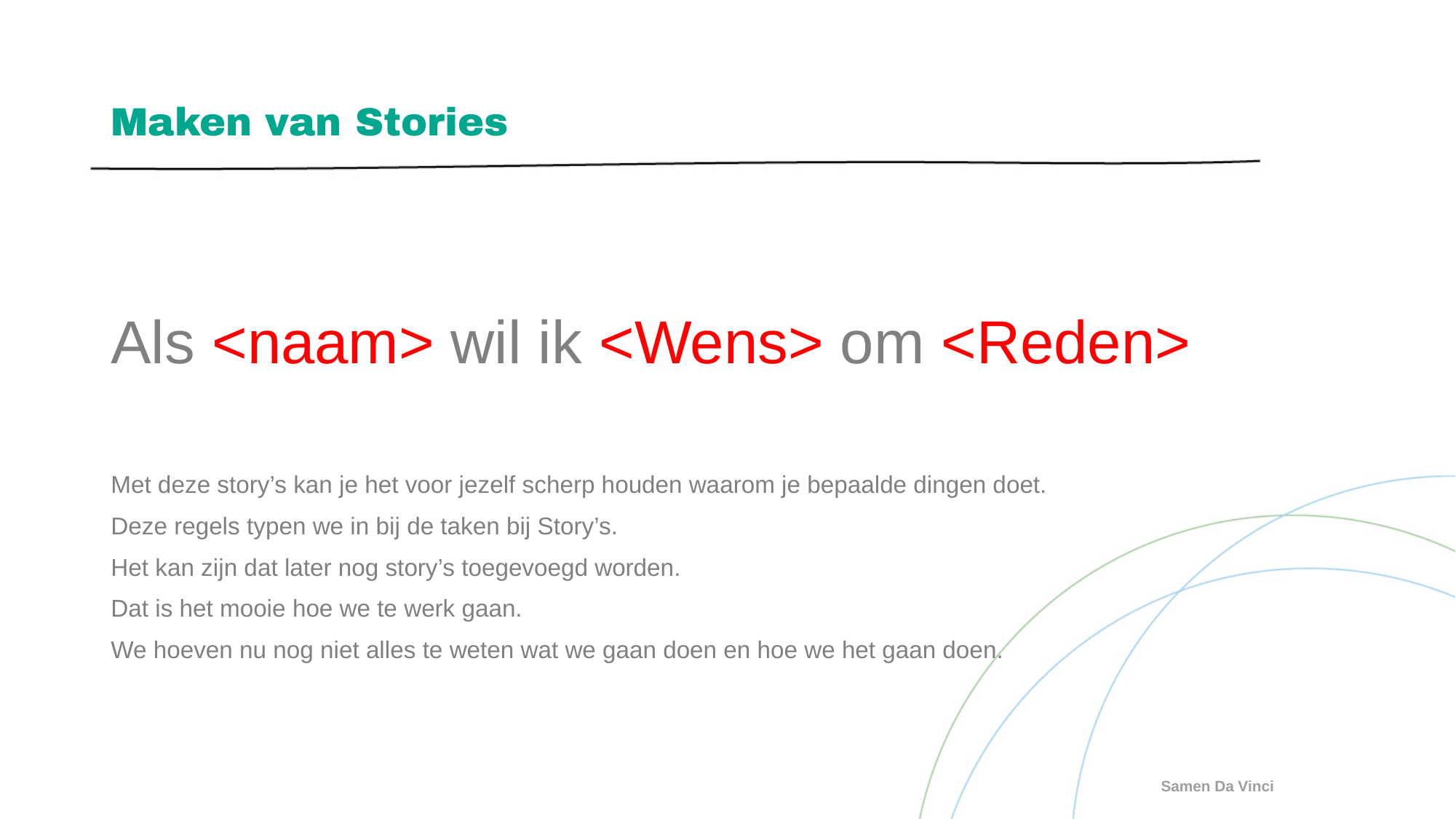

# Maken van Stories

Als <naam> wil ik <Wens> om <Reden>

Met deze story’s kan je het voor jezelf scherp houden waarom je bepaalde dingen doet.
Deze regels typen we in bij de taken bij Story’s.
Het kan zijn dat later nog story’s toegevoegd worden.
Dat is het mooie hoe we te werk gaan.
We hoeven nu nog niet alles te weten wat we gaan doen en hoe we het gaan doen.